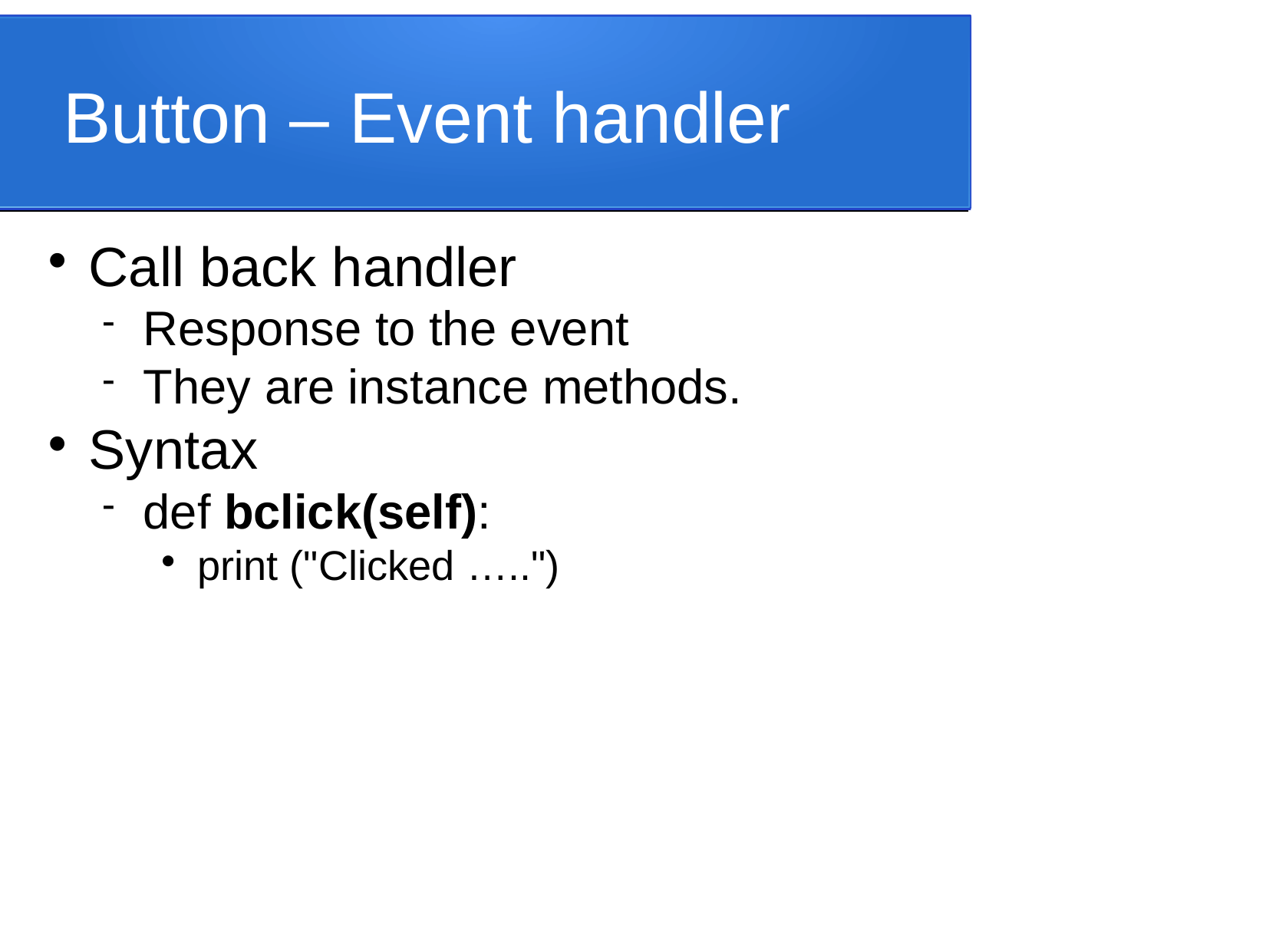

Button – Event handler
Call back handler
Response to the event
They are instance methods.
Syntax
def bclick(self):
print ("Clicked …..")